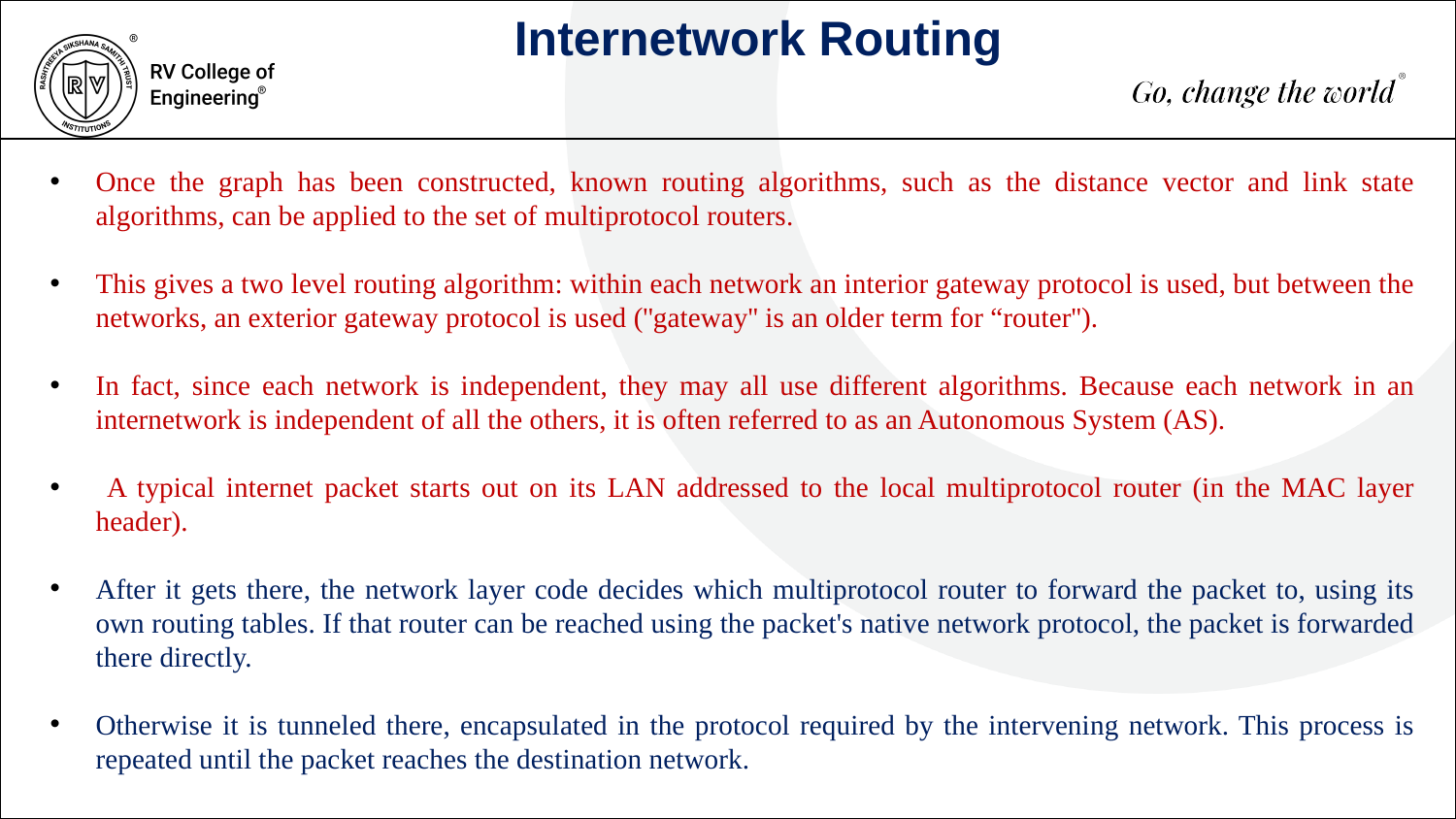

Internetwork Routing

Once the graph has been constructed, known routing algorithms, such as the distance vector and link state algorithms, can be applied to the set of multiprotocol routers.

This gives a two level routing algorithm: within each network an interior gateway protocol is used, but between the networks, an exterior gateway protocol is used (''gateway'' is an older term for “router'').

In fact, since each network is independent, they may all use different algorithms. Because each network in an internetwork is independent of all the others, it is often referred to as an Autonomous System (AS).

 A typical internet packet starts out on its LAN addressed to the local multiprotocol router (in the MAC layer header).

After it gets there, the network layer code decides which multiprotocol router to forward the packet to, using its own routing tables. If that router can be reached using the packet's native network protocol, the packet is forwarded there directly.

Otherwise it is tunneled there, encapsulated in the protocol required by the intervening network. This process is repeated until the packet reaches the destination network.